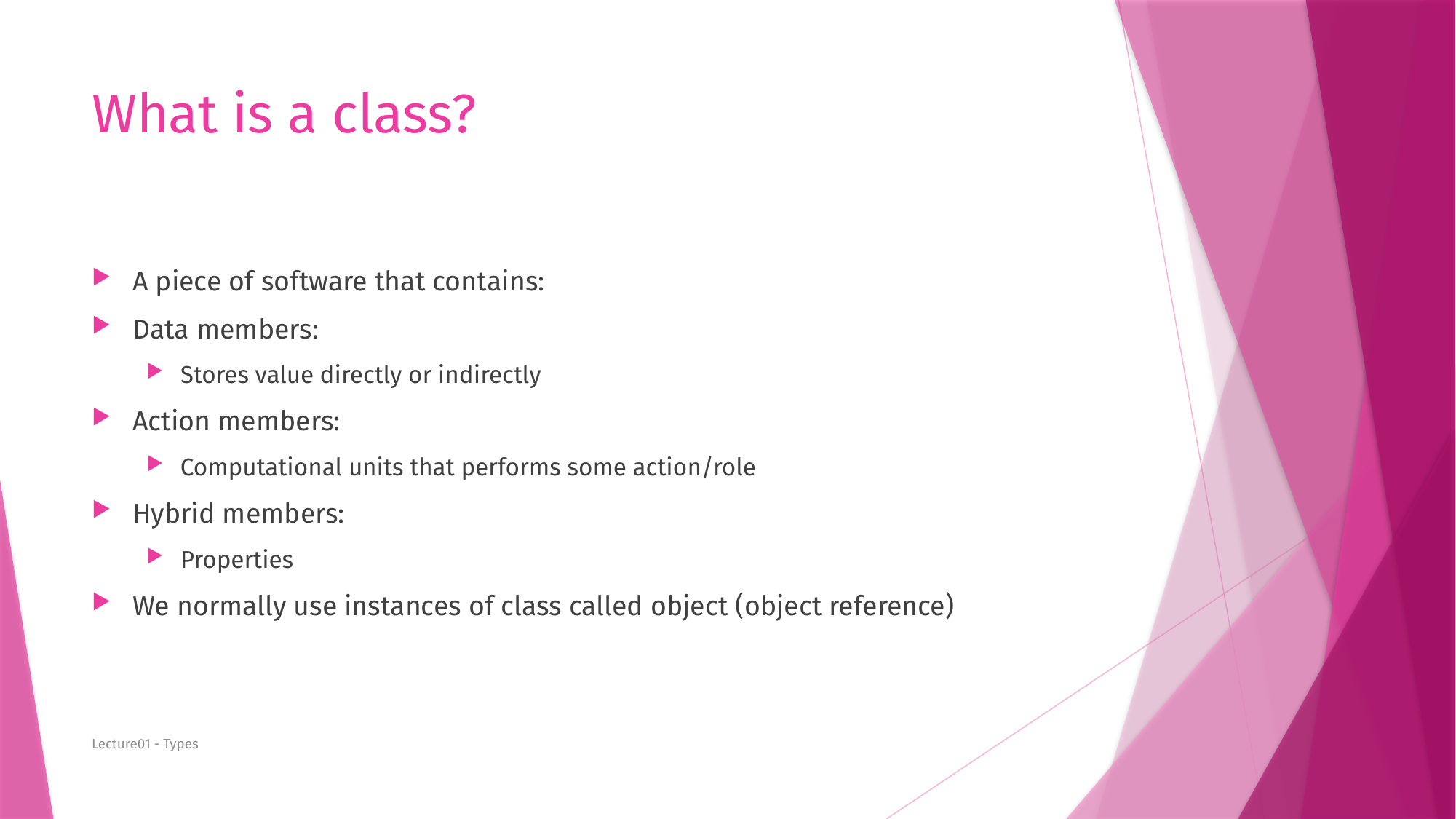

# What is a class?
A piece of software that contains:
Data members:
Stores value directly or indirectly
Action members:
Computational units that performs some action/role
Hybrid members:
Properties
We normally use instances of class called object (object reference)
Lecture01 - Types